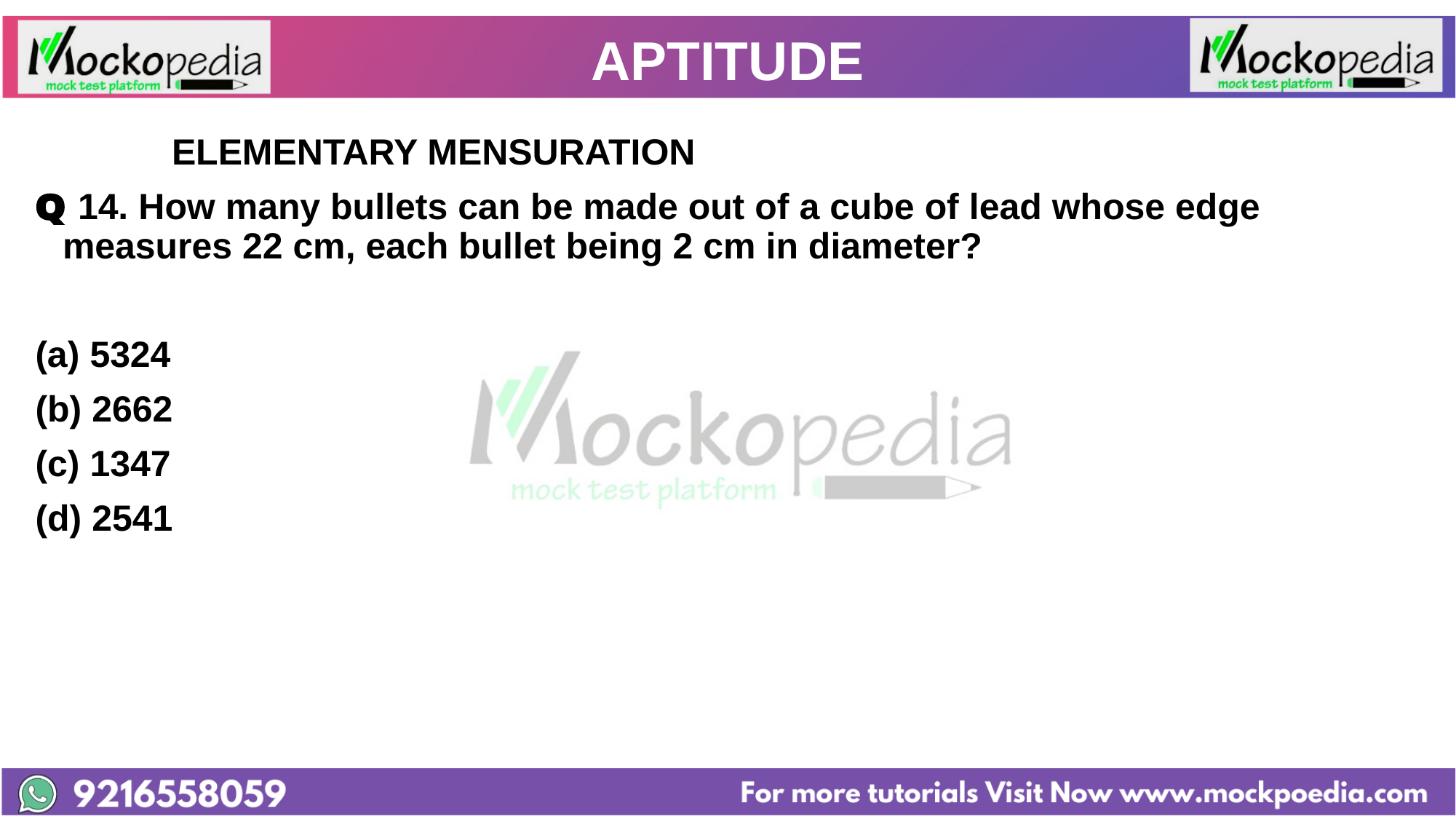

# APTITUDE
		ELEMENTARY MENSURATION
Q 14. How many bullets can be made out of a cube of lead whose edge measures 22 cm, each bullet being 2 cm in diameter?

5324
(b) 2662
(c) 1347
(d) 2541